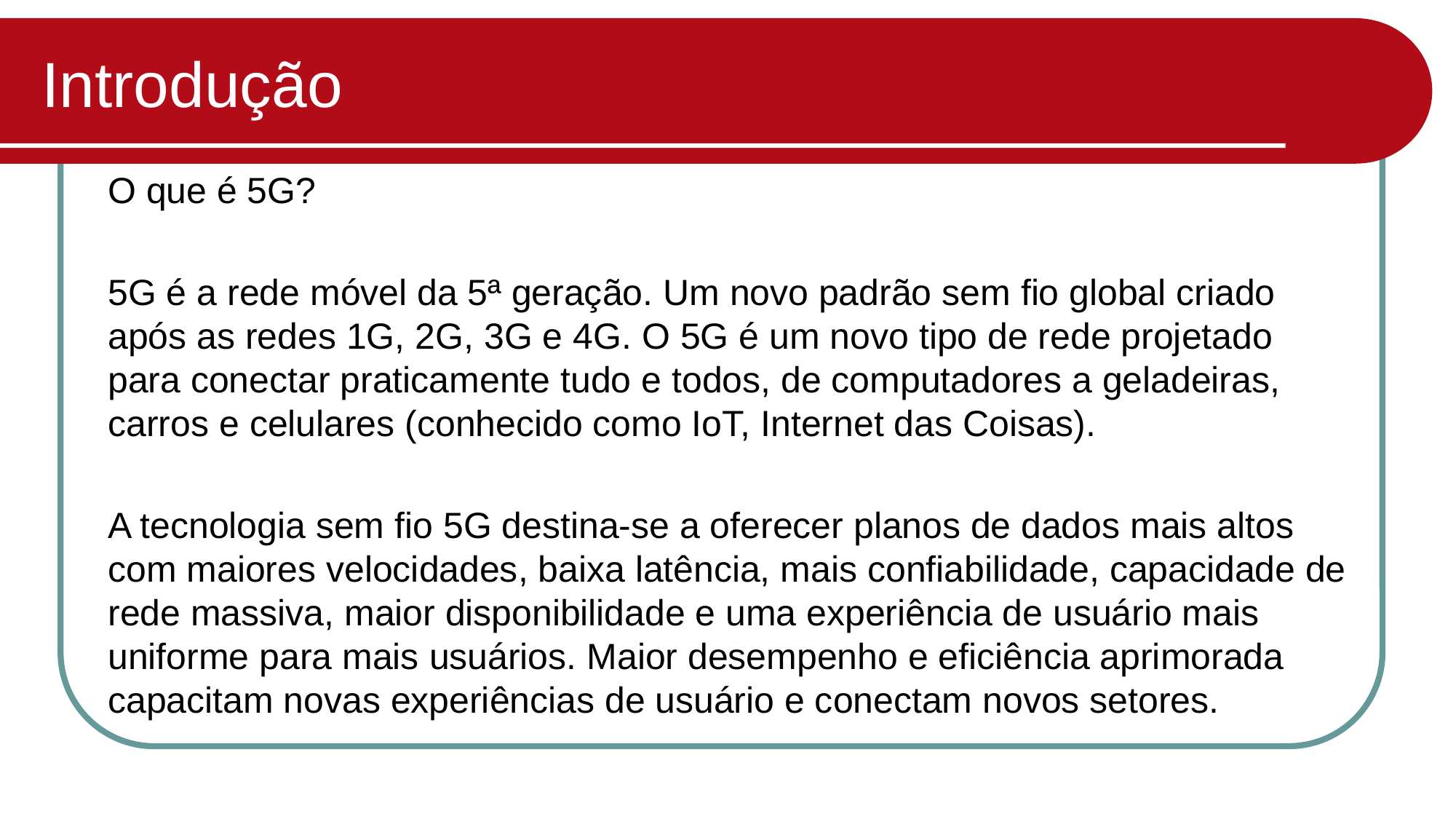

# Introdução
O que é 5G?

5G é a rede móvel da 5ª geração. Um novo padrão sem fio global criado após as redes 1G, 2G, 3G e 4G. O 5G é um novo tipo de rede projetado para conectar praticamente tudo e todos, de computadores a geladeiras, carros e celulares (conhecido como IoT, Internet das Coisas).

A tecnologia sem fio 5G destina-se a oferecer planos de dados mais altos com maiores velocidades, baixa latência, mais confiabilidade, capacidade de rede massiva, maior disponibilidade e uma experiência de usuário mais uniforme para mais usuários. Maior desempenho e eficiência aprimorada capacitam novas experiências de usuário e conectam novos setores.